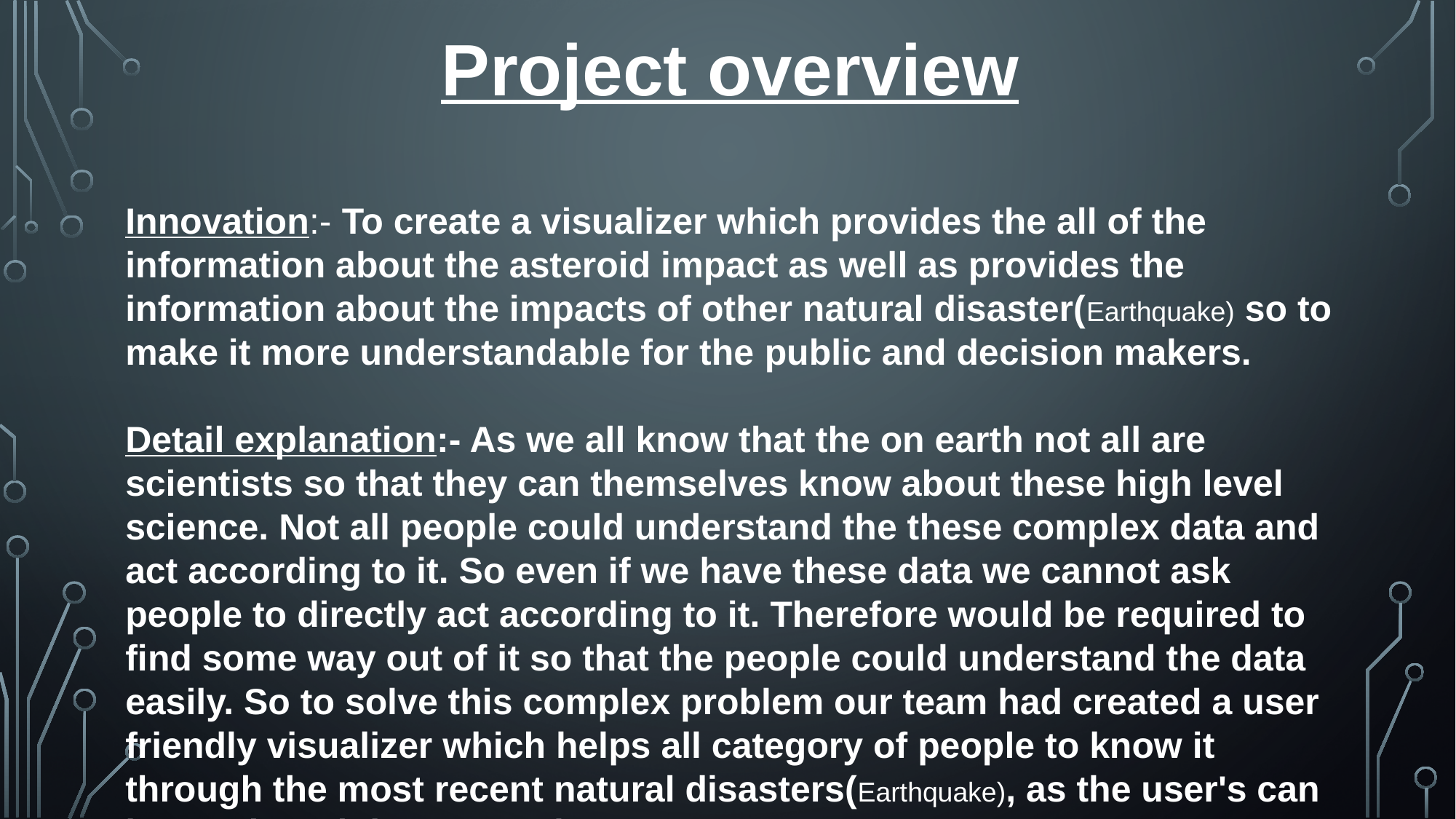

Project overview

Innovation:- To create a visualizer which provides the all of the information about the asteroid impact as well as provides the information about the impacts of other natural disaster(Earthquake) so to make it more understandable for the public and decision makers.

Detail explanation:- As we all know that the on earth not all are scientists so that they can themselves know about these high level science. Not all people could understand the these complex data and act according to it. So even if we have these data we cannot ask people to directly act according to it. Therefore would be required to find some way out of it so that the people could understand the data easily. So to solve this complex problem our team had created a user friendly visualizer which helps all category of people to know it through the most recent natural disasters(Earthquake), as the user's can know about it by comparing.